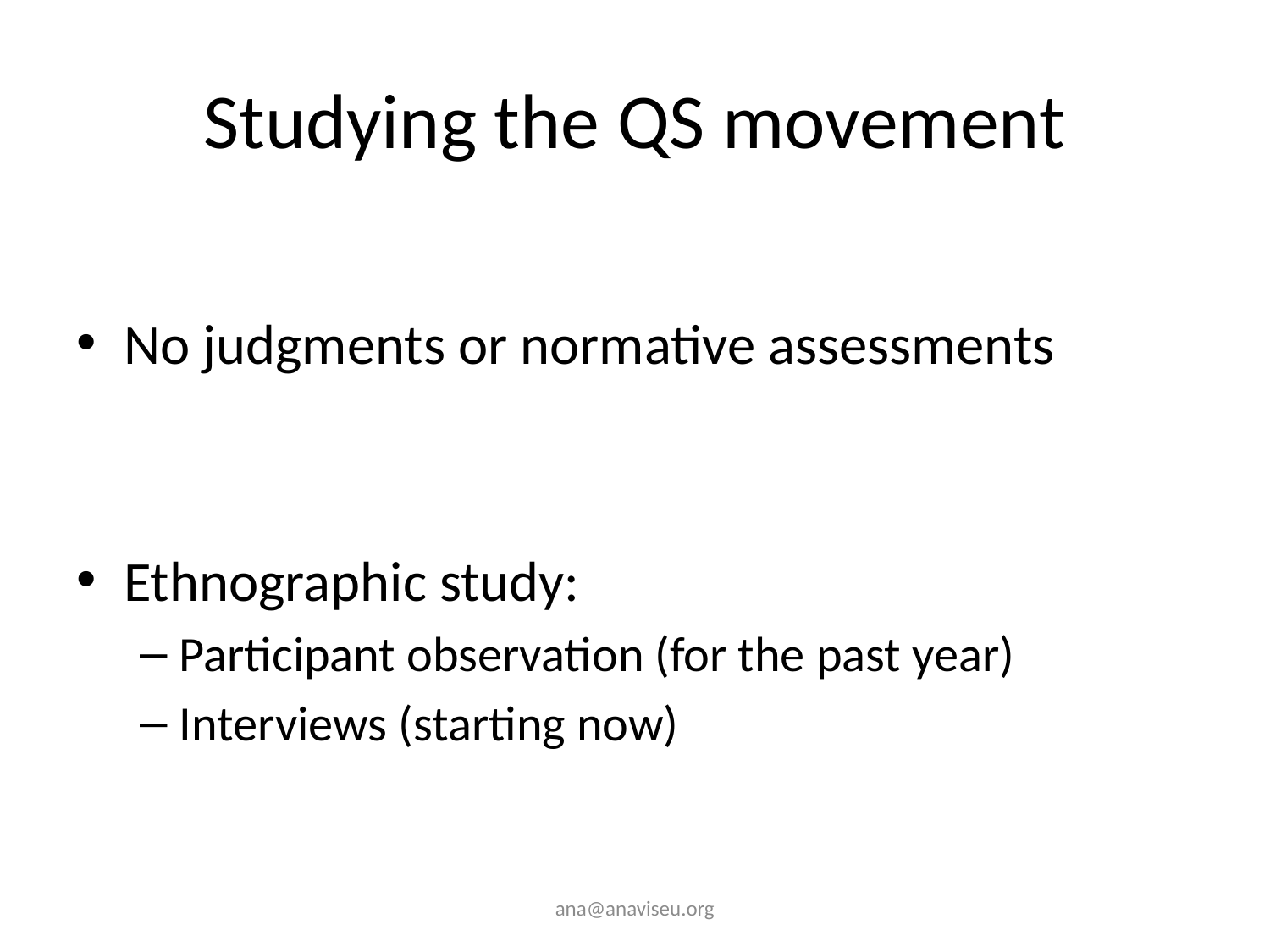

# Studying the QS movement

No judgments or normative assessments

Ethnographic study:
Participant observation (for the past year)
Interviews (starting now)

ana@anaviseu.org